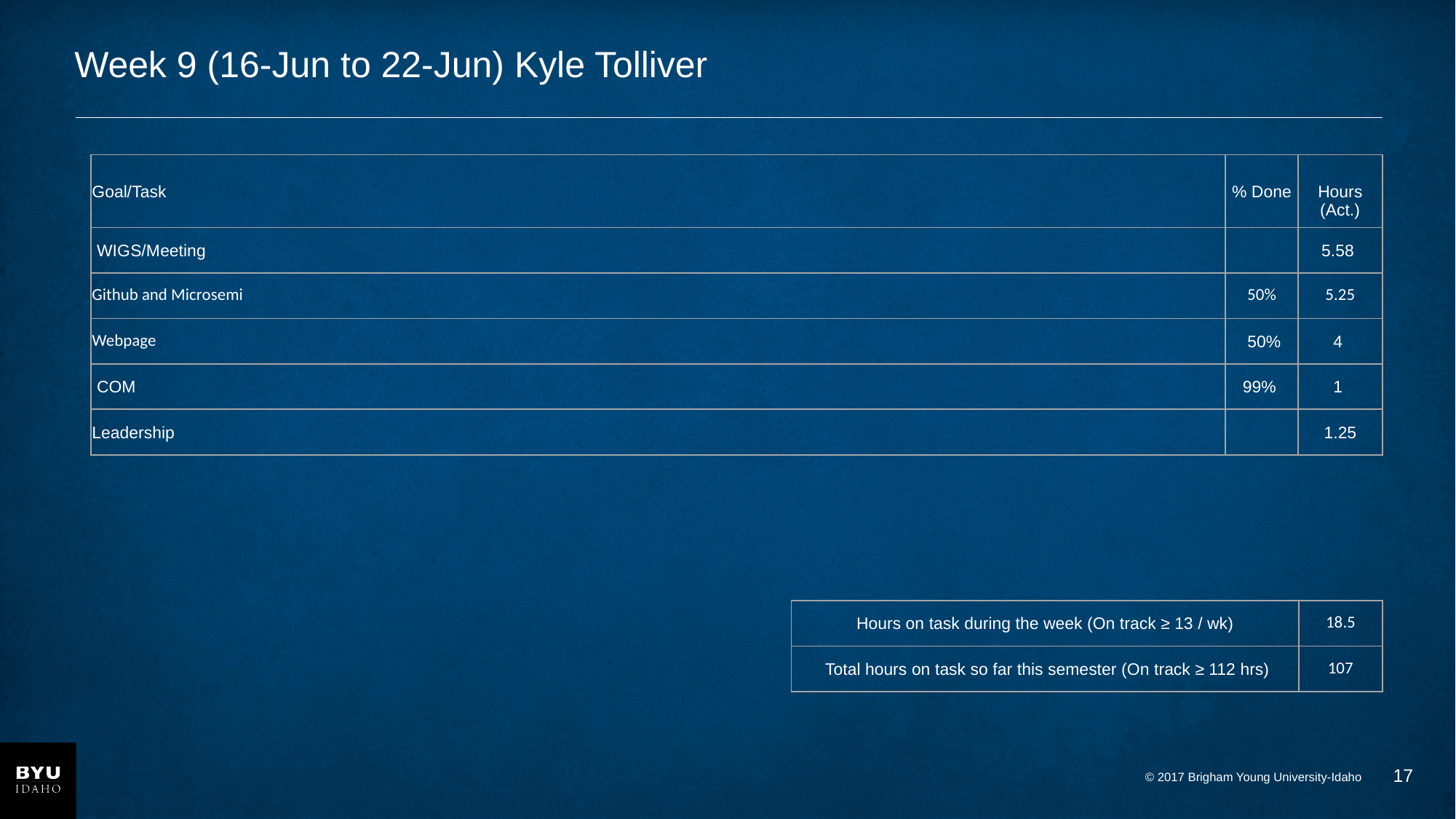

# Week 9 (16-Jun to 22-Jun) Kyle Tolliver
| Goal/Task | % Done | Hours (Act.) |
| --- | --- | --- |
| WIGS/Meeting |  | 5.58 |
| Github and Microsemi | 50% | 5.25 |
| Webpage | 50% | 4 |
| COM | 99% | 1 |
| Leadership |  | 1.25 |
| Hours on task during the week (On track ≥ 13 / wk) | 18.5 |
| --- | --- |
| Total hours on task so far this semester (On track ≥ 112 hrs) | 107 |